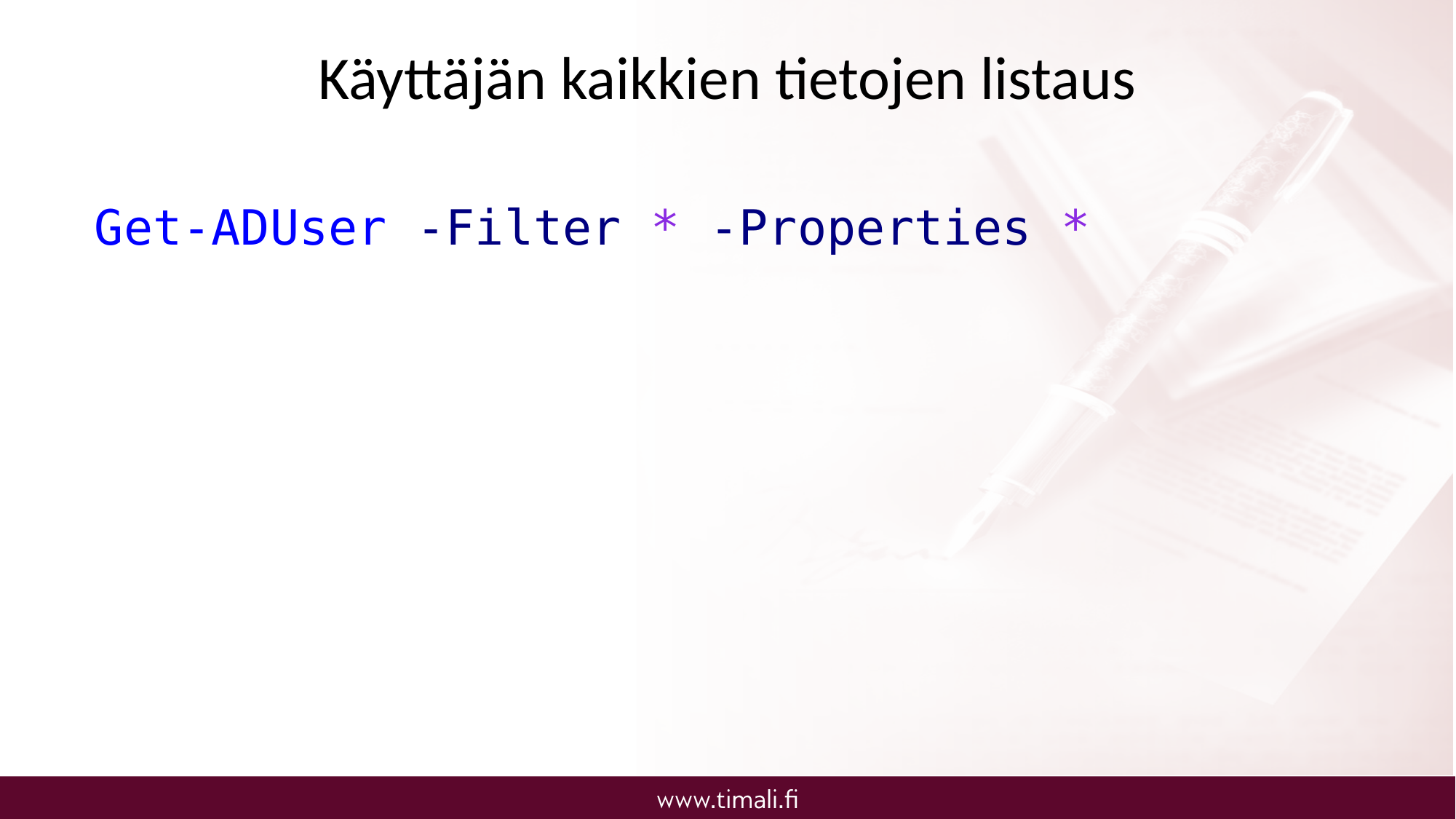

# Käyttäjän kaikkien tietojen listaus
 Get-ADUser -Filter * -Properties *